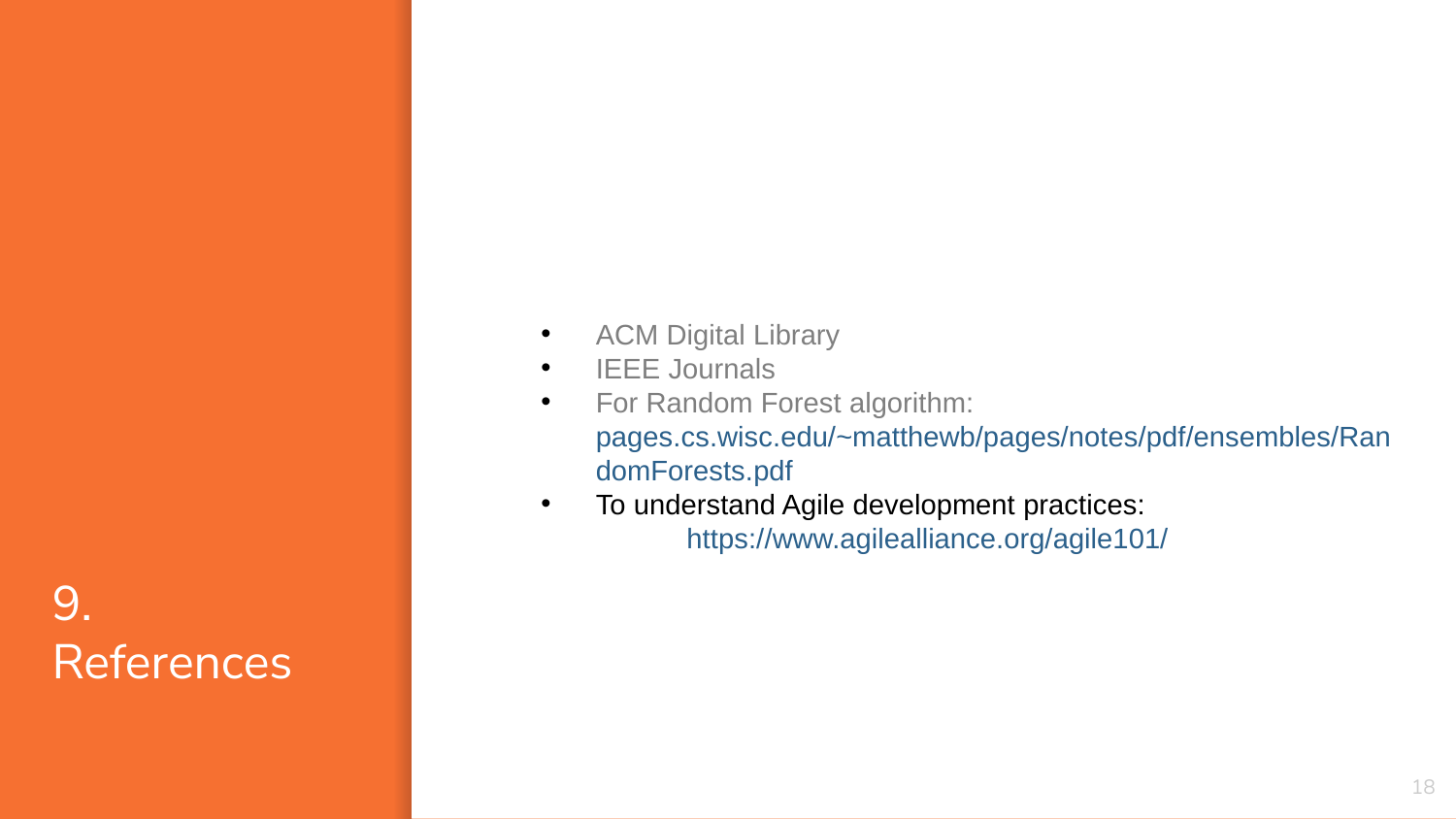

# 9. References
ACM Digital Library
IEEE Journals
For Random Forest algorithm: pages.cs.wisc.edu/~matthewb/pages/notes/pdf/ensembles/RandomForests.pdf
To understand Agile development practices:
	https://www.agilealliance.org/agile101/

18